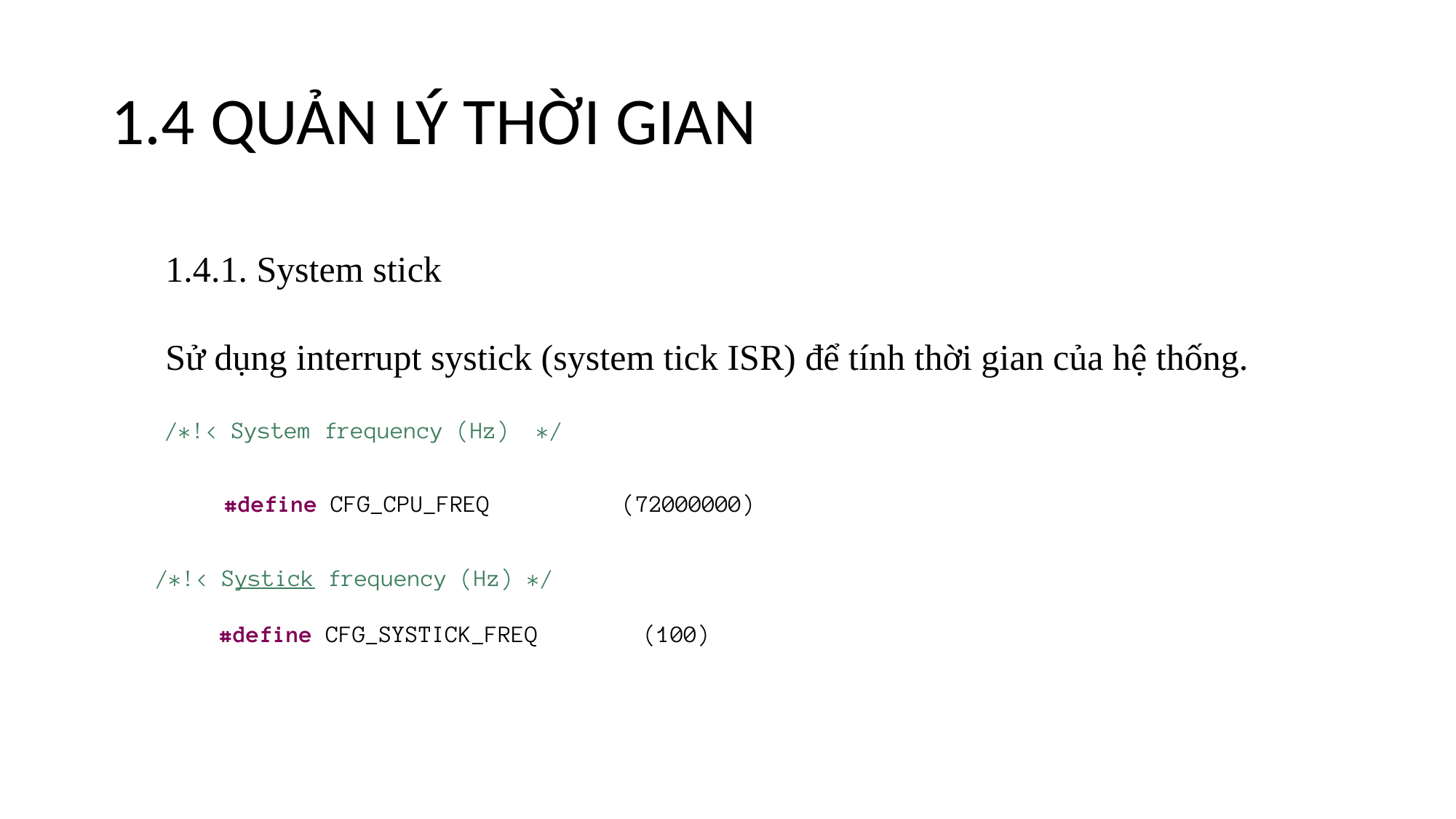

# 1.4 QUẢN LÝ THỜI GIAN
1.4.1. System stick
Sử dụng interrupt systick (system tick ISR) để tính thời gian của hệ thống.
/*!< System frequency (Hz)  */
	#define CFG_CPU_FREQ          (72000000)
   /*!< Systick frequency (Hz) */
	#define CFG_SYSTICK_FREQ        (100)